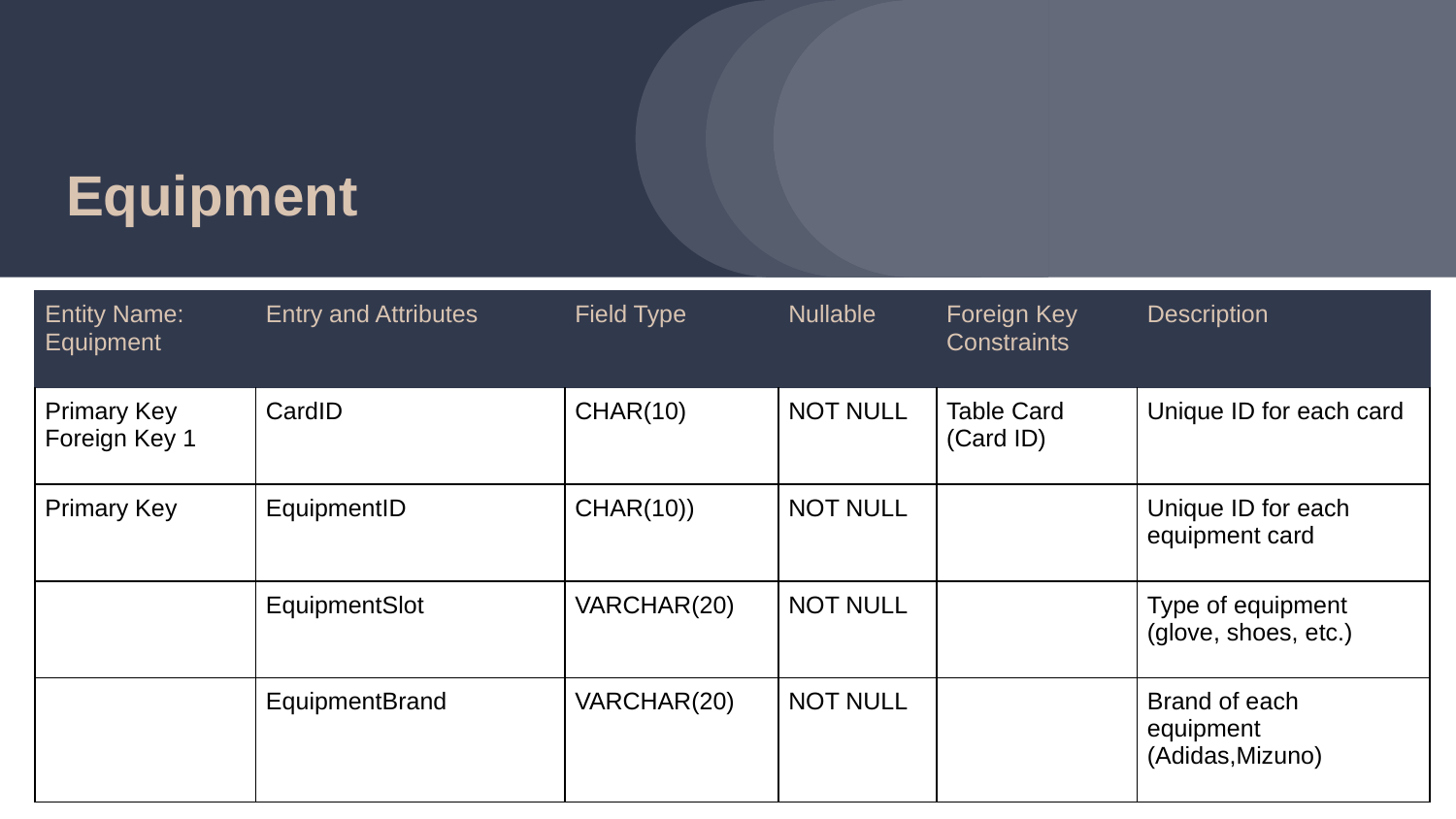

# Equipment
| Entity Name: Equipment | Entry and Attributes | Field Type | Nullable | Foreign Key Constraints | Description |
| --- | --- | --- | --- | --- | --- |
| Primary Key Foreign Key 1 | CardID | CHAR(10) | NOT NULL | Table Card (Card ID) | Unique ID for each card |
| Primary Key | EquipmentID | CHAR(10)) | NOT NULL |  | Unique ID for each equipment card |
|  | EquipmentSlot | VARCHAR(20) | NOT NULL |  | Type of equipment (glove, shoes, etc.) |
|  | EquipmentBrand | VARCHAR(20) | NOT NULL |  | Brand of each equipment (Adidas,Mizuno) |